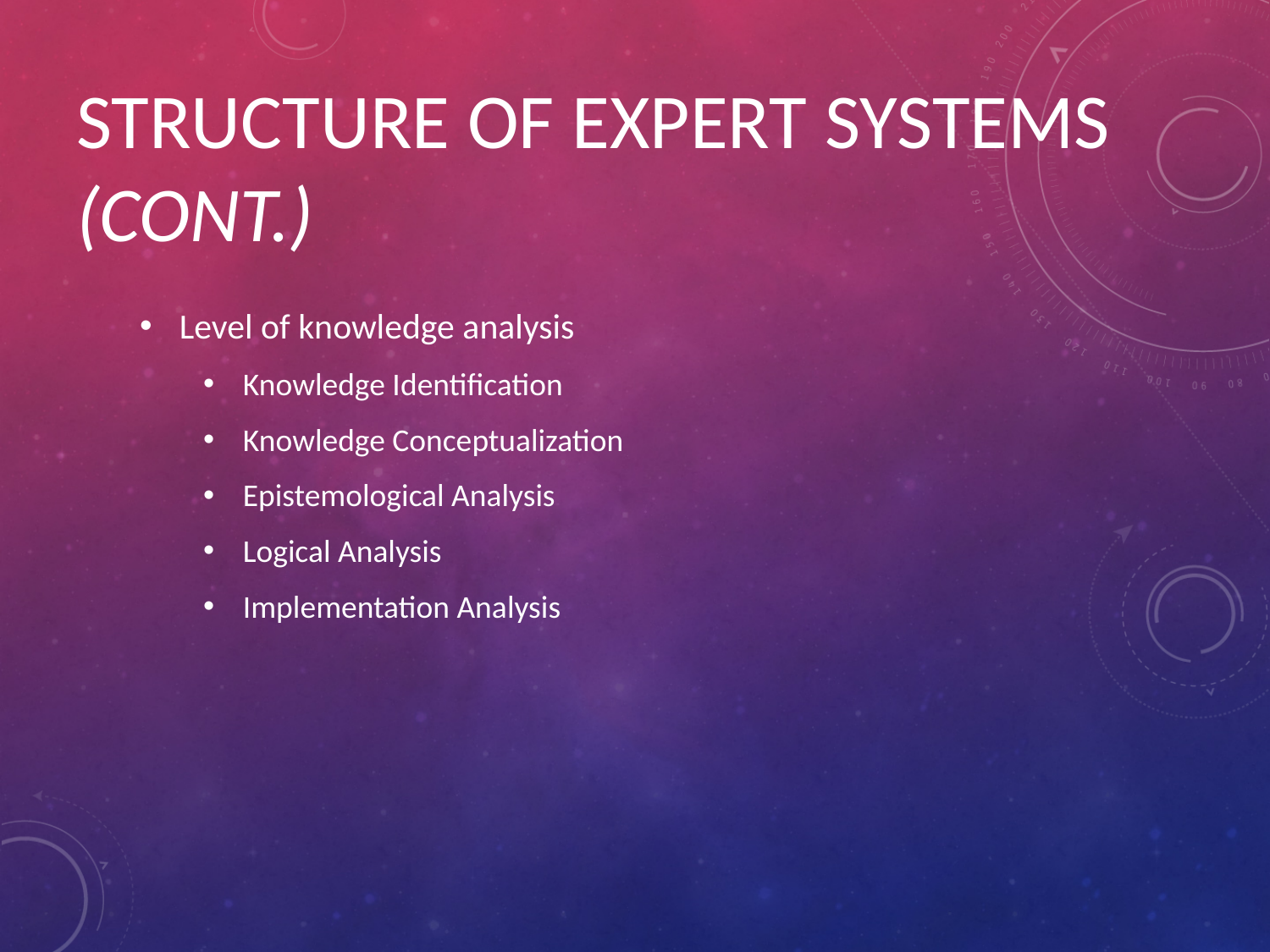

# Structure of expert systems (cont.)
Level of knowledge analysis
Knowledge Identification
Knowledge Conceptualization
Epistemological Analysis
Logical Analysis
Implementation Analysis